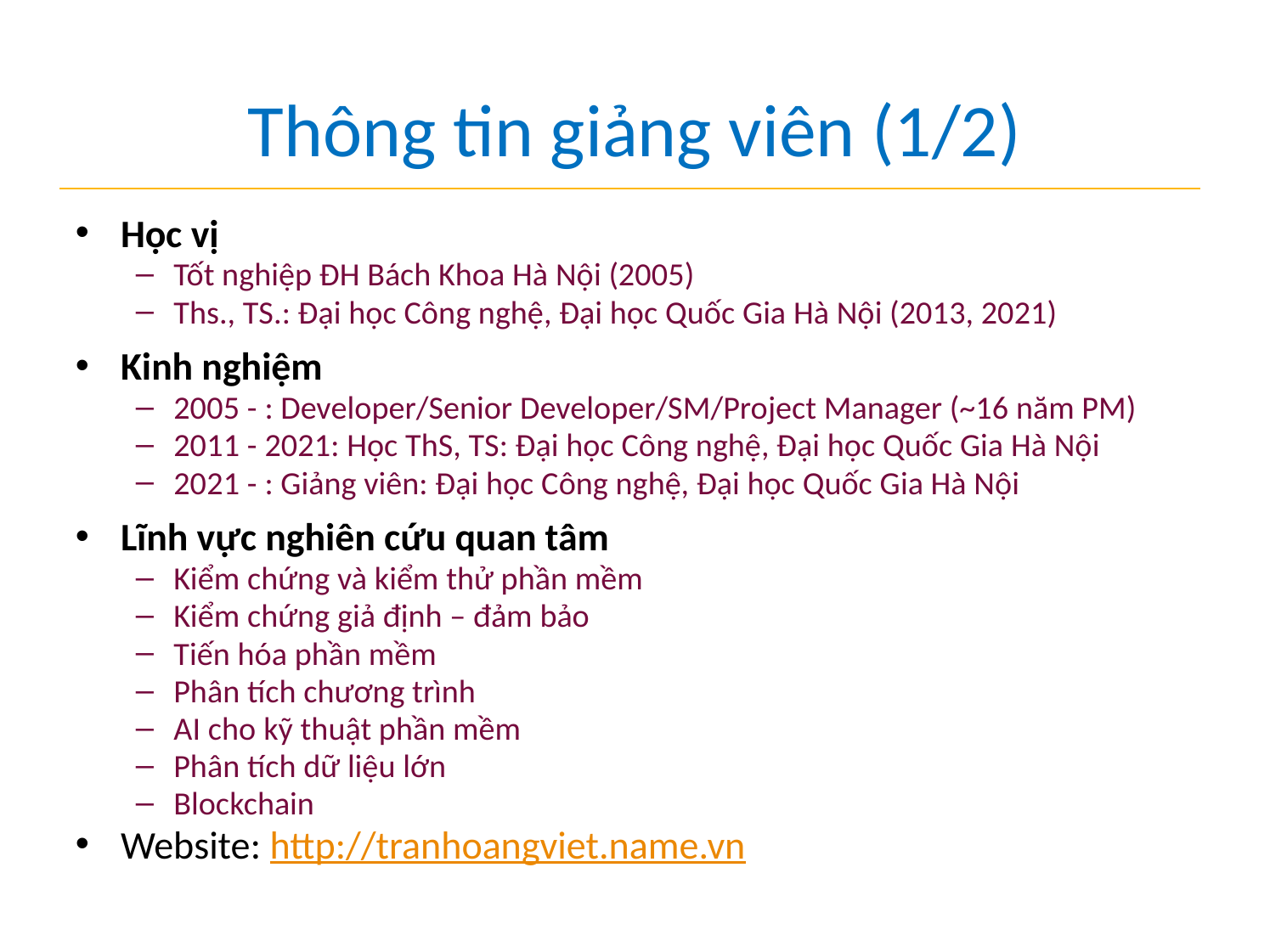

# Thông tin giảng viên (1/2)
Học vị
Tốt nghiệp ĐH Bách Khoa Hà Nội (2005)
Ths., TS.: Đại học Công nghệ, Đại học Quốc Gia Hà Nội (2013, 2021)
Kinh nghiệm
2005 - : Developer/Senior Developer/SM/Project Manager (~16 năm PM)
2011 - 2021: Học ThS, TS: Đại học Công nghệ, Đại học Quốc Gia Hà Nội
2021 - : Giảng viên: Đại học Công nghệ, Đại học Quốc Gia Hà Nội
Lĩnh vực nghiên cứu quan tâm
Kiểm chứng và kiểm thử phần mềm
Kiểm chứng giả định – đảm bảo
Tiến hóa phần mềm
Phân tích chương trình
AI cho kỹ thuật phần mềm
Phân tích dữ liệu lớn
Blockchain
Website: http://tranhoangviet.name.vn